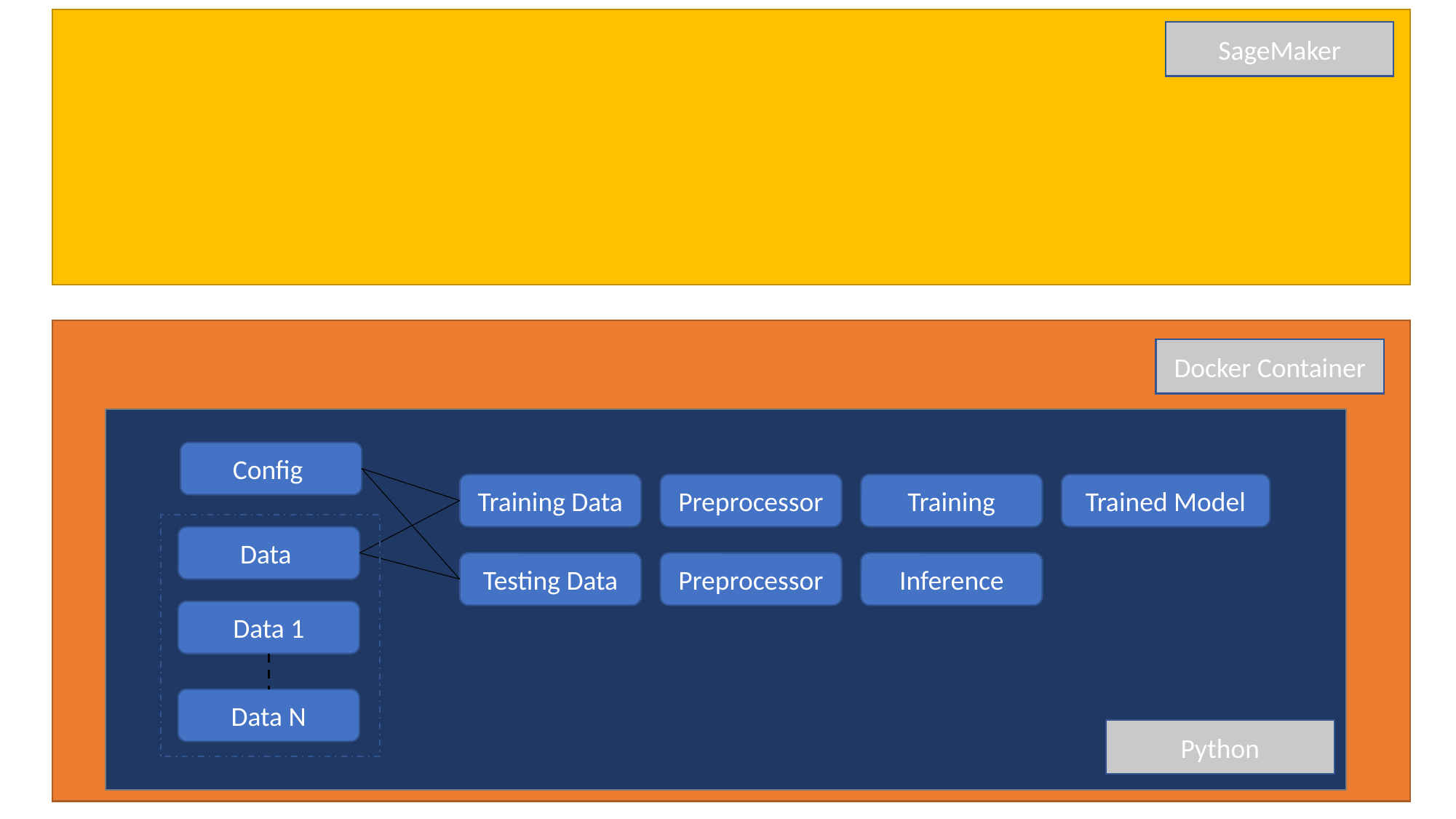

SageMaker

Docker Container

Config
Training
Trained Model
Training Data
Preprocessor

Data
Inference
Testing Data
Preprocessor
Data 1
Data N
Python